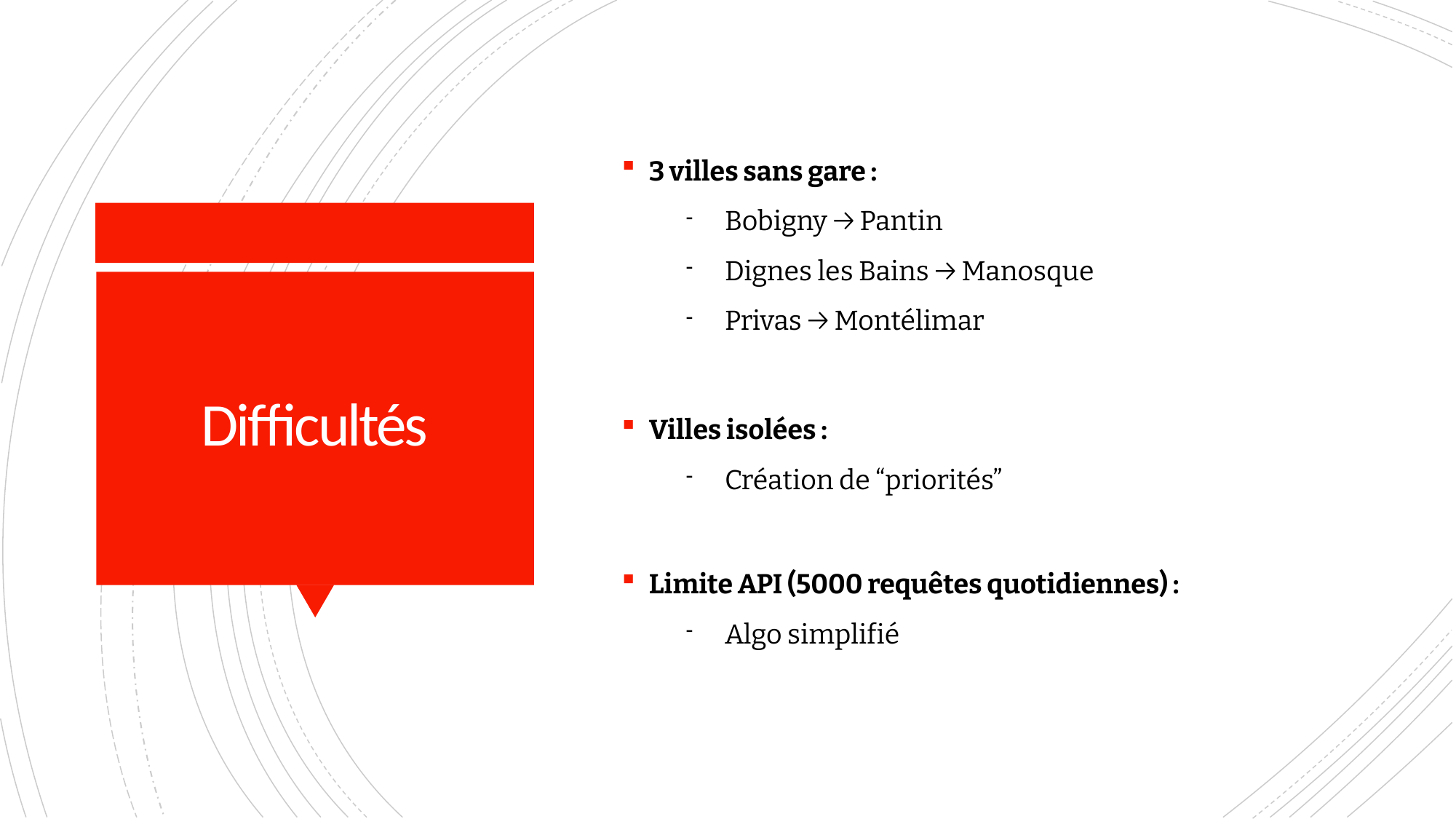

3 villes sans gare :
Bobigny → Pantin
Dignes les Bains → Manosque
Privas → Montélimar

Villes isolées :
Création de “priorités”

Limite API (5000 requêtes quotidiennes) :
Algo simplifié

Difficultés